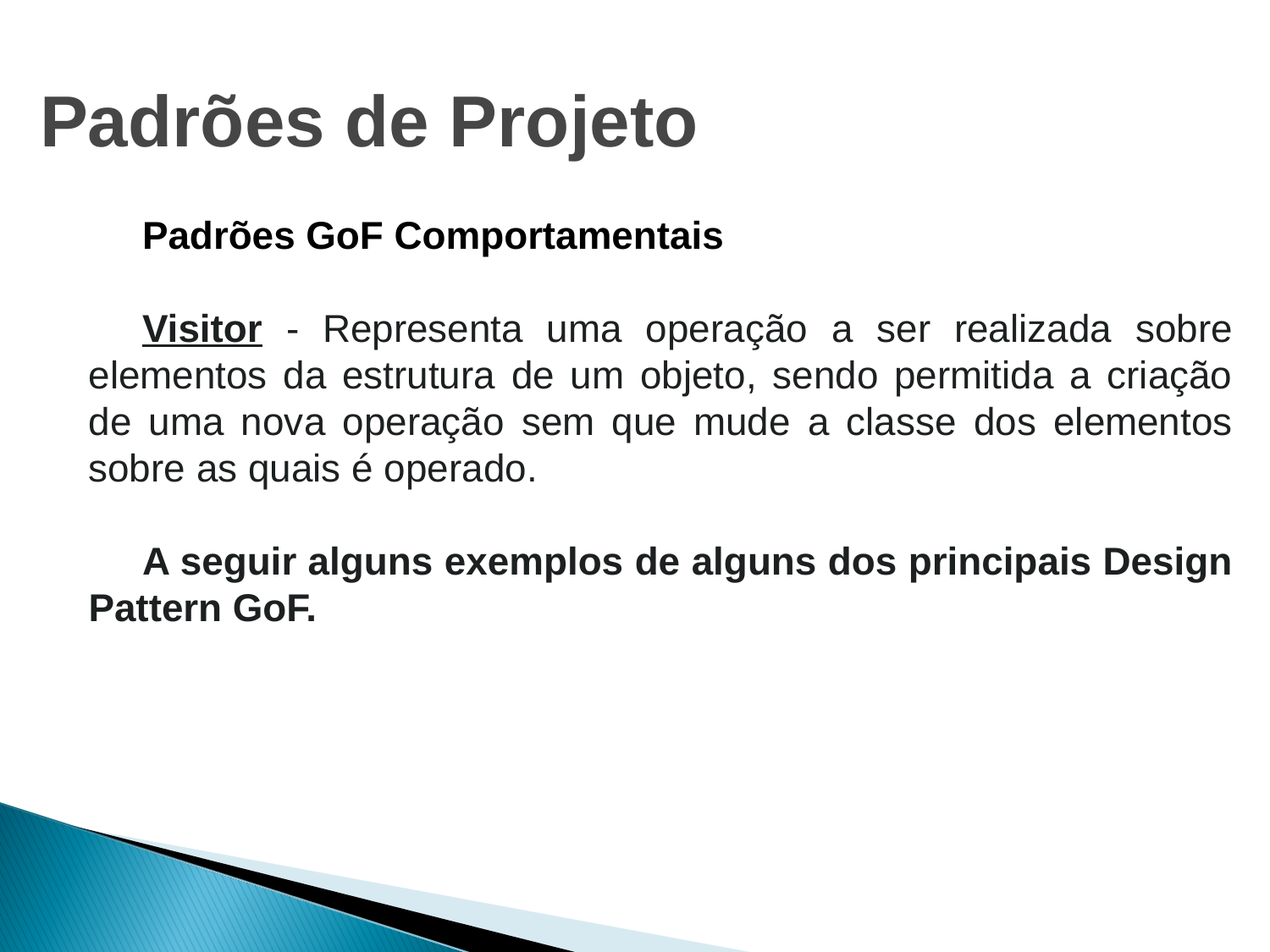

# Padrões de Projeto
Padrões GoF Comportamentais

Visitor - Representa uma operação a ser realizada sobre elementos da estrutura de um objeto, sendo permitida a criação de uma nova operação sem que mude a classe dos elementos sobre as quais é operado.

A seguir alguns exemplos de alguns dos principais Design Pattern GoF.